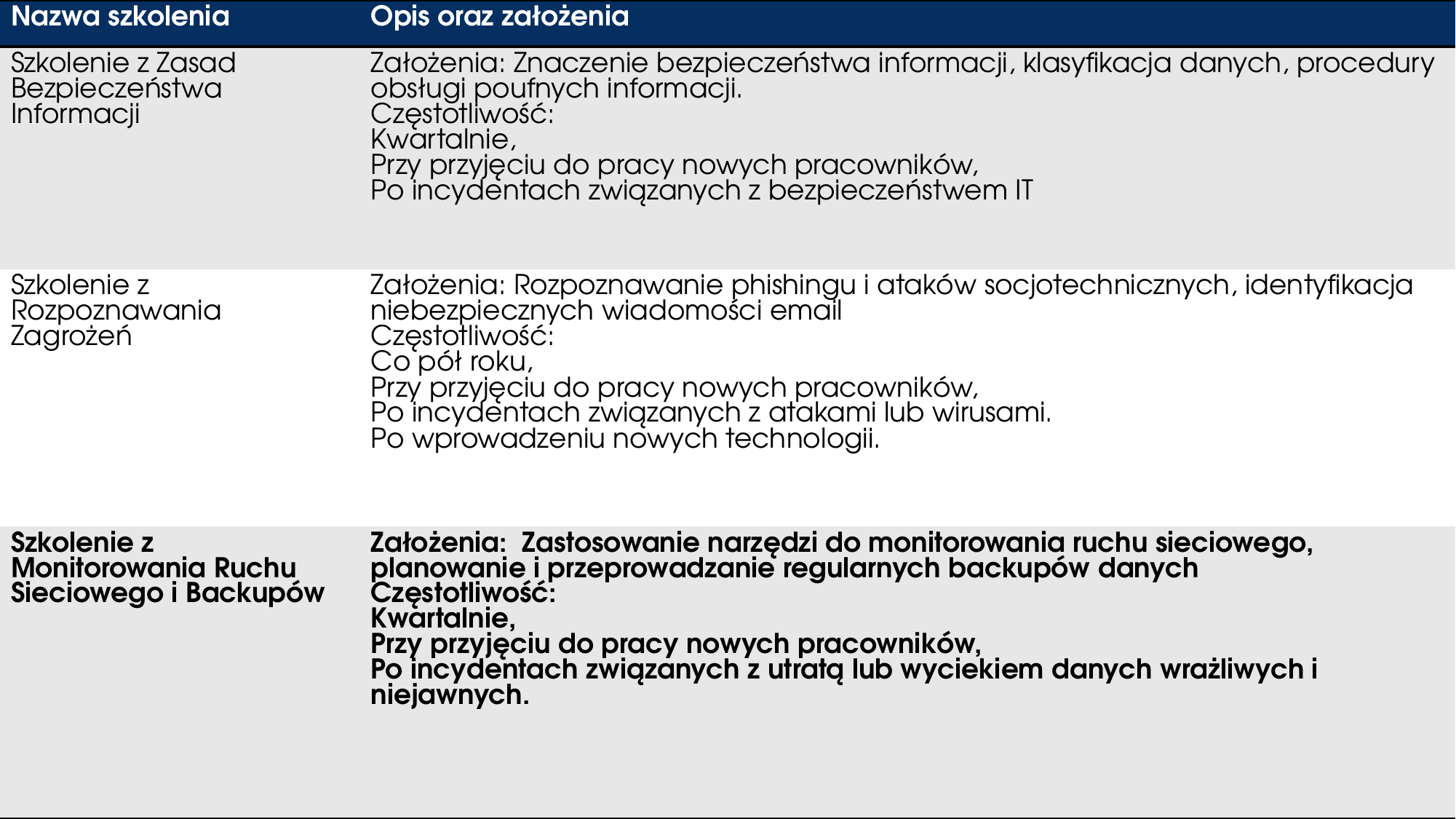

| Nazwa szkolenia | Opis oraz założenia |
| --- | --- |
| Szkolenie z Zasad Bezpieczeństwa Informacji | Założenia: Znaczenie bezpieczeństwa informacji, klasyfikacja danych, procedury obsługi poufnych informacji. Częstotliwość: Kwartalnie, Przy przyjęciu do pracy nowych pracowników, Po incydentach związanych z bezpieczeństwem IT |
| Szkolenie z Rozpoznawania Zagrożeń | Założenia: Rozpoznawanie phishingu i ataków socjotechnicznych, identyfikacja niebezpiecznych wiadomości email Częstotliwość: Co pół roku, Przy przyjęciu do pracy nowych pracowników, Po incydentach związanych z atakami lub wirusami. Po wprowadzeniu nowych technologii. |
| Szkolenie z Monitorowania Ruchu Sieciowego i Backupów | Założenia: Zastosowanie narzędzi do monitorowania ruchu sieciowego, planowanie i przeprowadzanie regularnych backupów danych Częstotliwość: Kwartalnie, Przy przyjęciu do pracy nowych pracowników, Po incydentach związanych z utratą lub wyciekiem danych wrażliwych i niejawnych. |